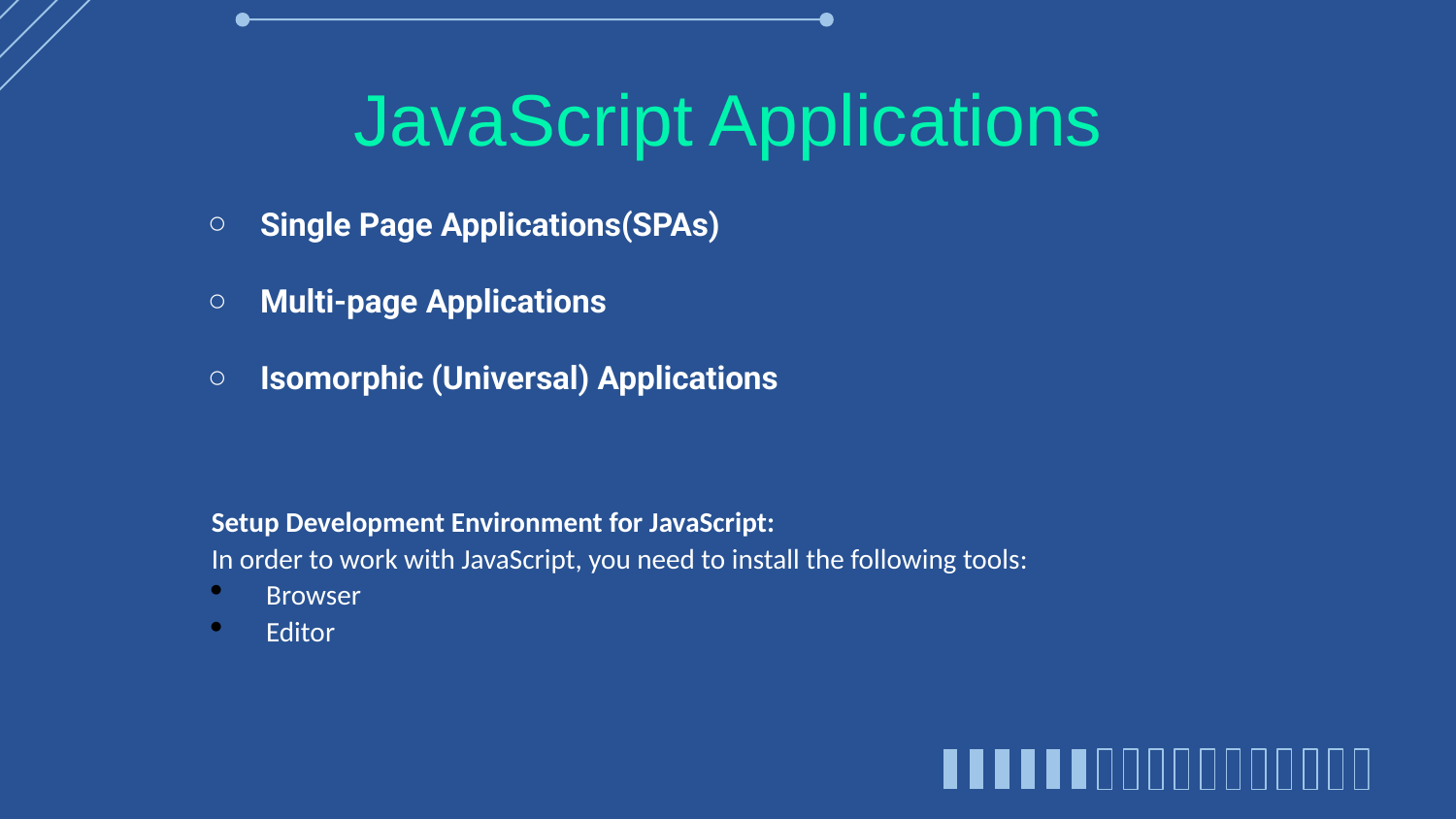

# JavaScript Applications
Single Page Applications(SPAs)
Multi-page Applications
Isomorphic (Universal) Applications
Setup Development Environment for JavaScript:
In order to work with JavaScript, you need to install the following tools:
Browser
Editor